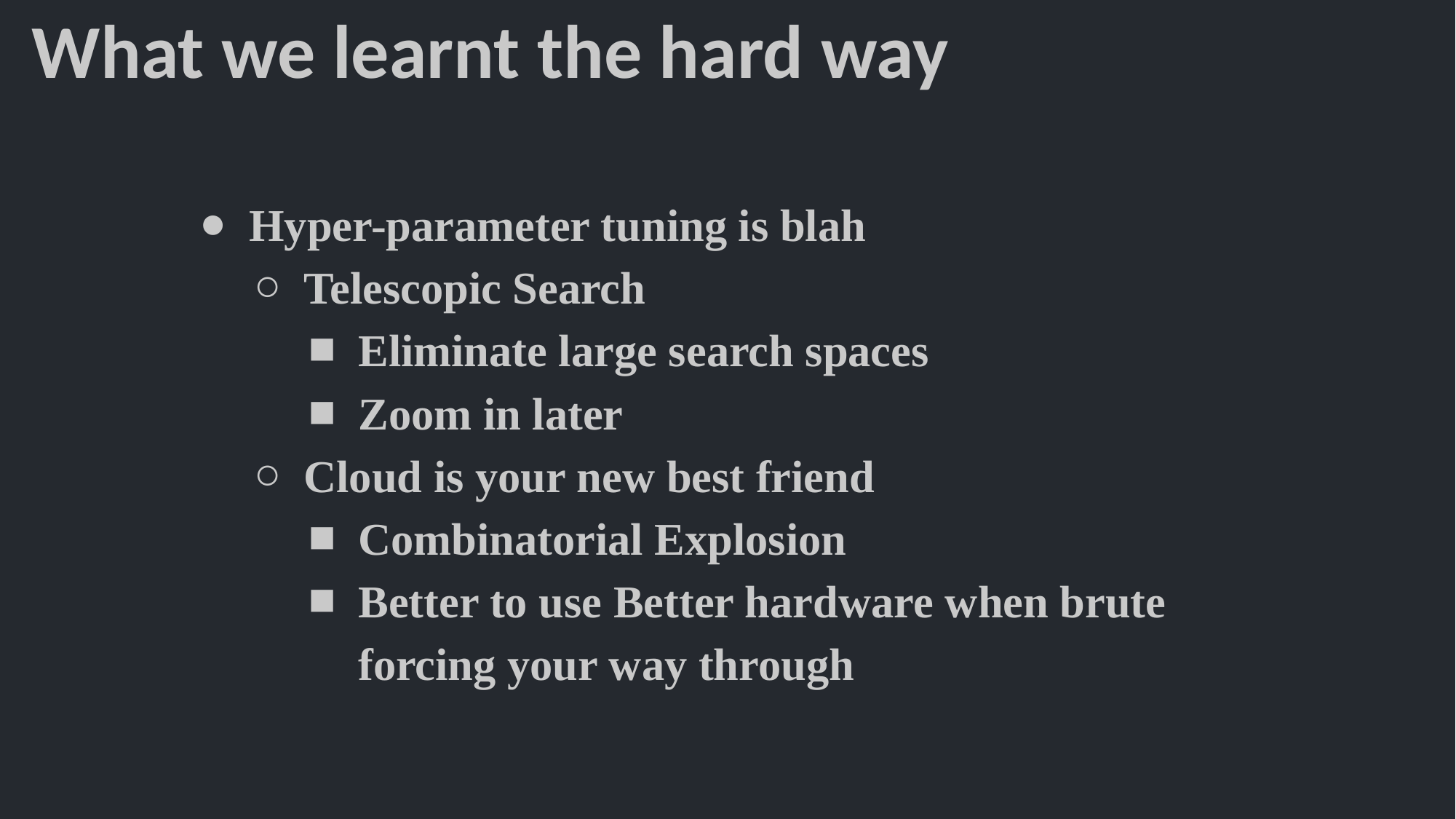

What we learnt the hard way
Hyper-parameter tuning is blah
Telescopic Search
Eliminate large search spaces
Zoom in later
Cloud is your new best friend
Combinatorial Explosion
Better to use Better hardware when brute forcing your way through